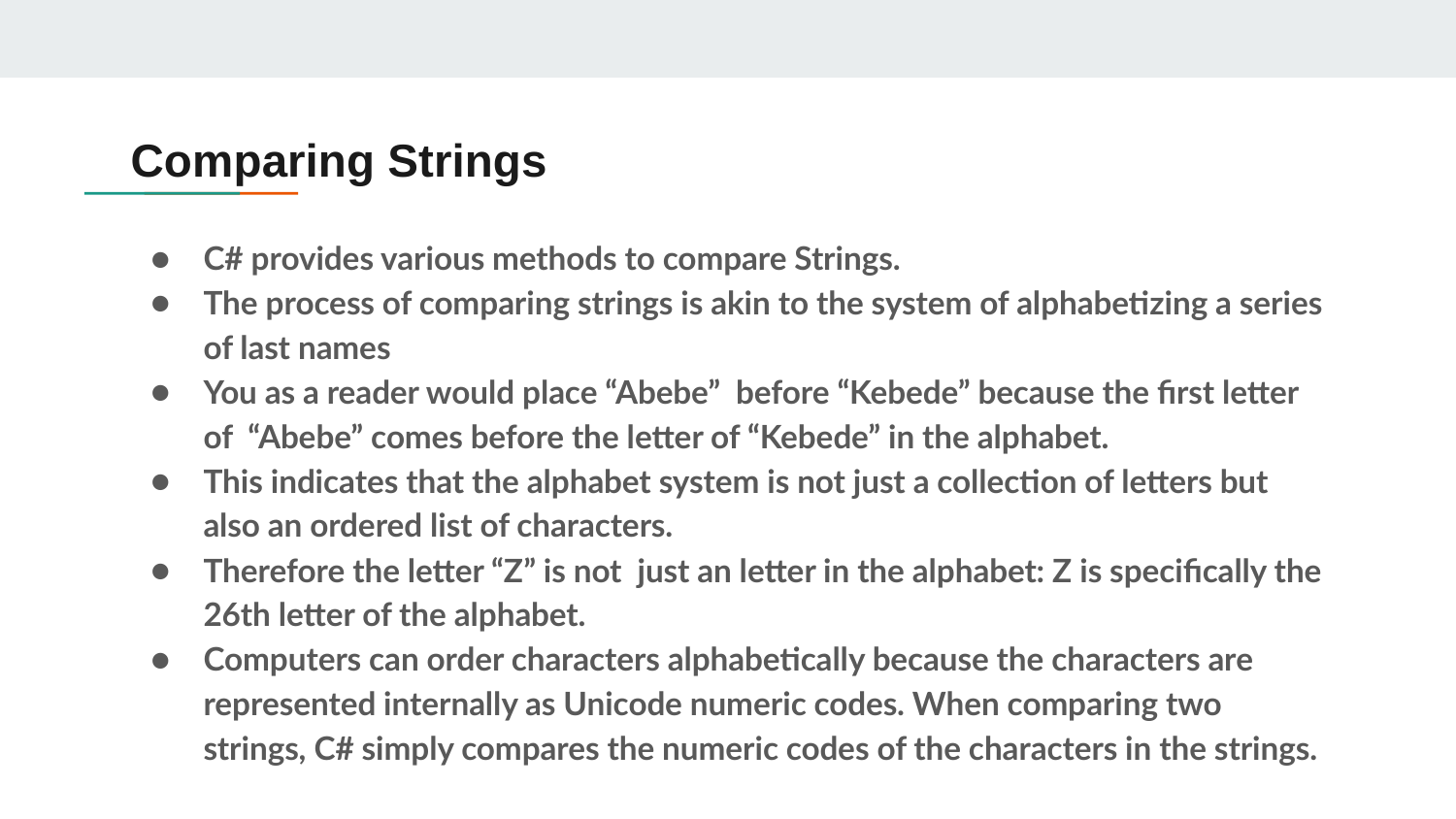

# Comparing Strings
C# provides various methods to compare Strings.
The process of comparing strings is akin to the system of alphabetizing a series of last names
You as a reader would place “Abebe”  before “Kebede” because the first letter of  “Abebe” comes before the letter of “Kebede” in the alphabet.
This indicates that the alphabet system is not just a collection of letters but also an ordered list of characters.
Therefore the letter “Z” is not  just an letter in the alphabet: Z is specifically the 26th letter of the alphabet.
Computers can order characters alphabetically because the characters are represented internally as Unicode numeric codes. When comparing two strings, C# simply compares the numeric codes of the characters in the strings.